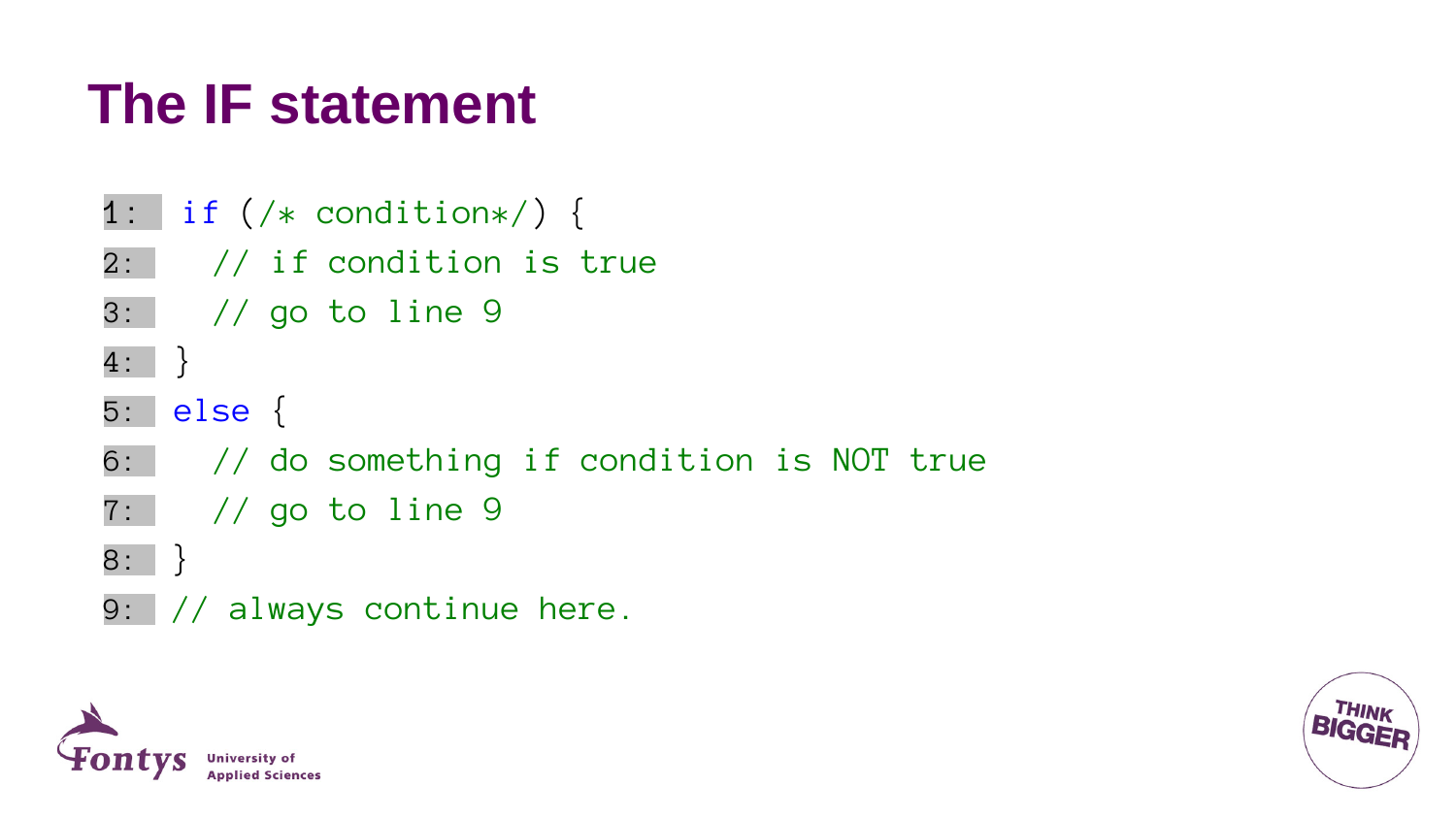

# The IF statement
1:  if (/* condition*/) {
2:    // if condition is true
3:    // go to line 9
4:  }
5:  else {
6:    // do something if condition is NOT true
7:    // go to line 9
8:  }
9:  // always continue here.